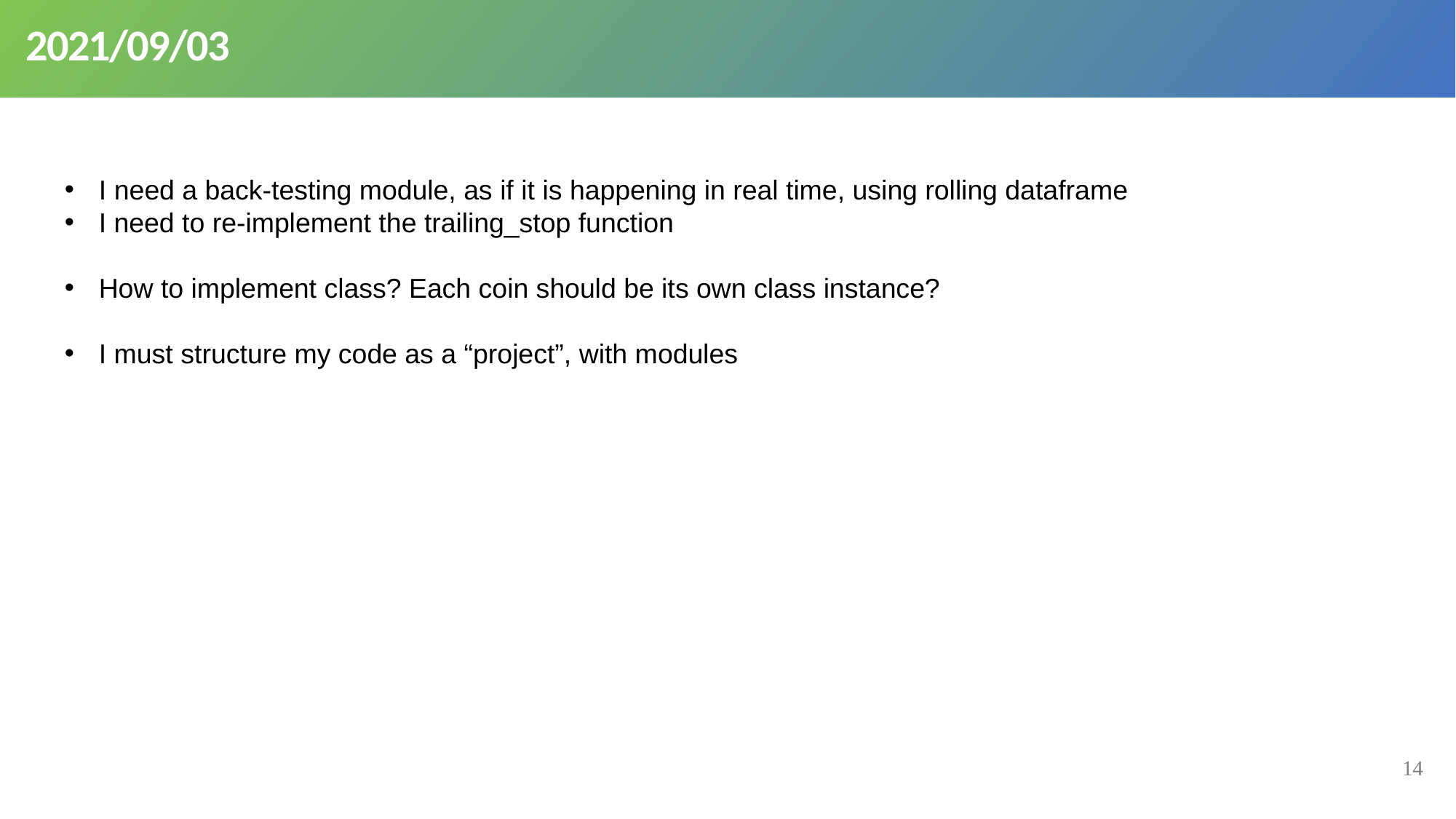

# 2021/09/03
I need a back-testing module, as if it is happening in real time, using rolling dataframe
I need to re-implement the trailing_stop function

How to implement class? Each coin should be its own class instance?

I must structure my code as a “project”, with modules

14